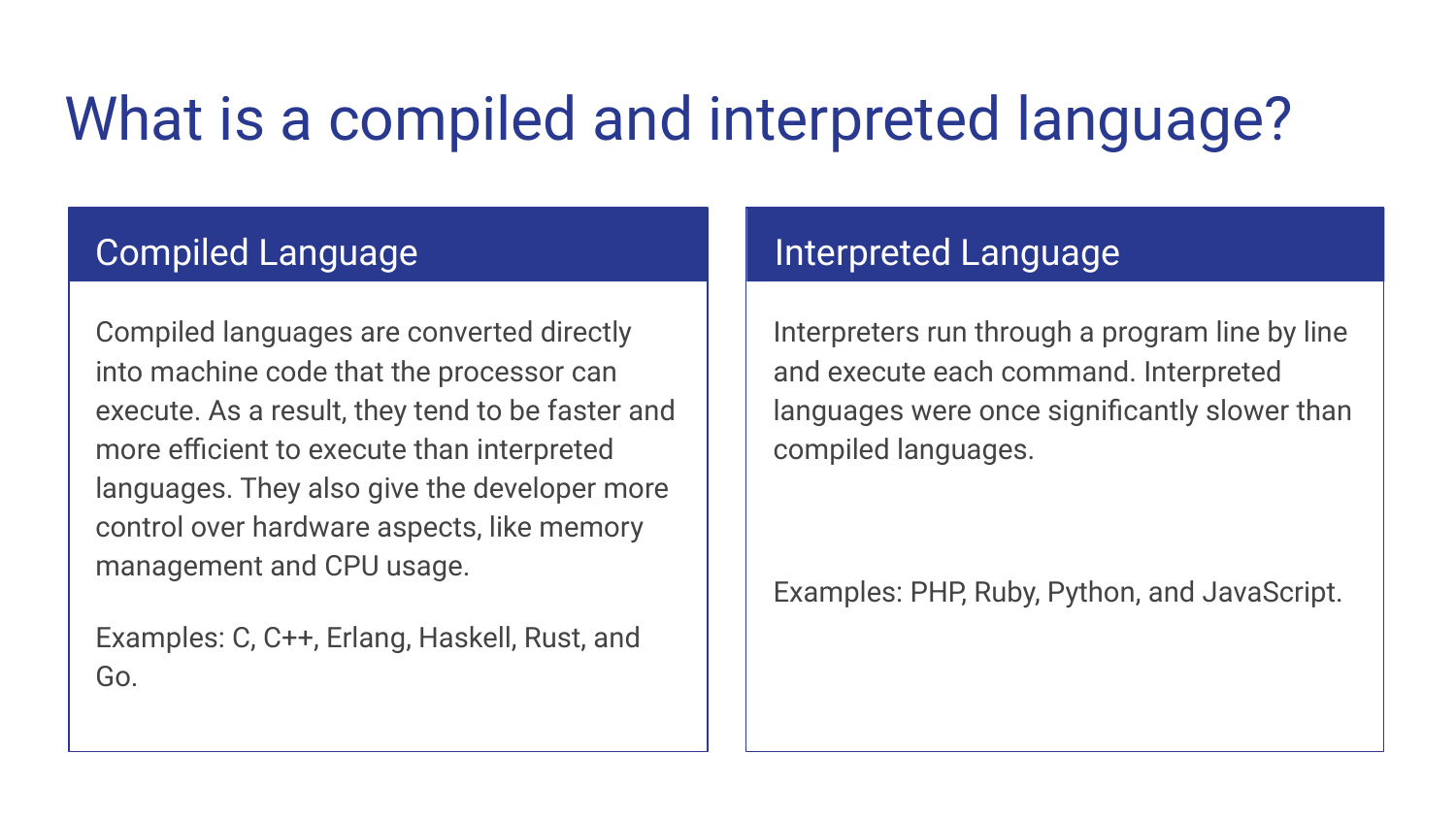

# What is a compiled and interpreted language?

Compiled Language

Interpreted Language
Compiled languages are converted directly into machine code that the processor can execute. As a result, they tend to be faster and more efficient to execute than interpreted languages. They also give the developer more control over hardware aspects, like memory management and CPU usage.
Examples: C, C++, Erlang, Haskell, Rust, and Go.
Interpreters run through a program line by line and execute each command. Interpreted languages were once significantly slower than compiled languages.

Examples: PHP, Ruby, Python, and JavaScript.